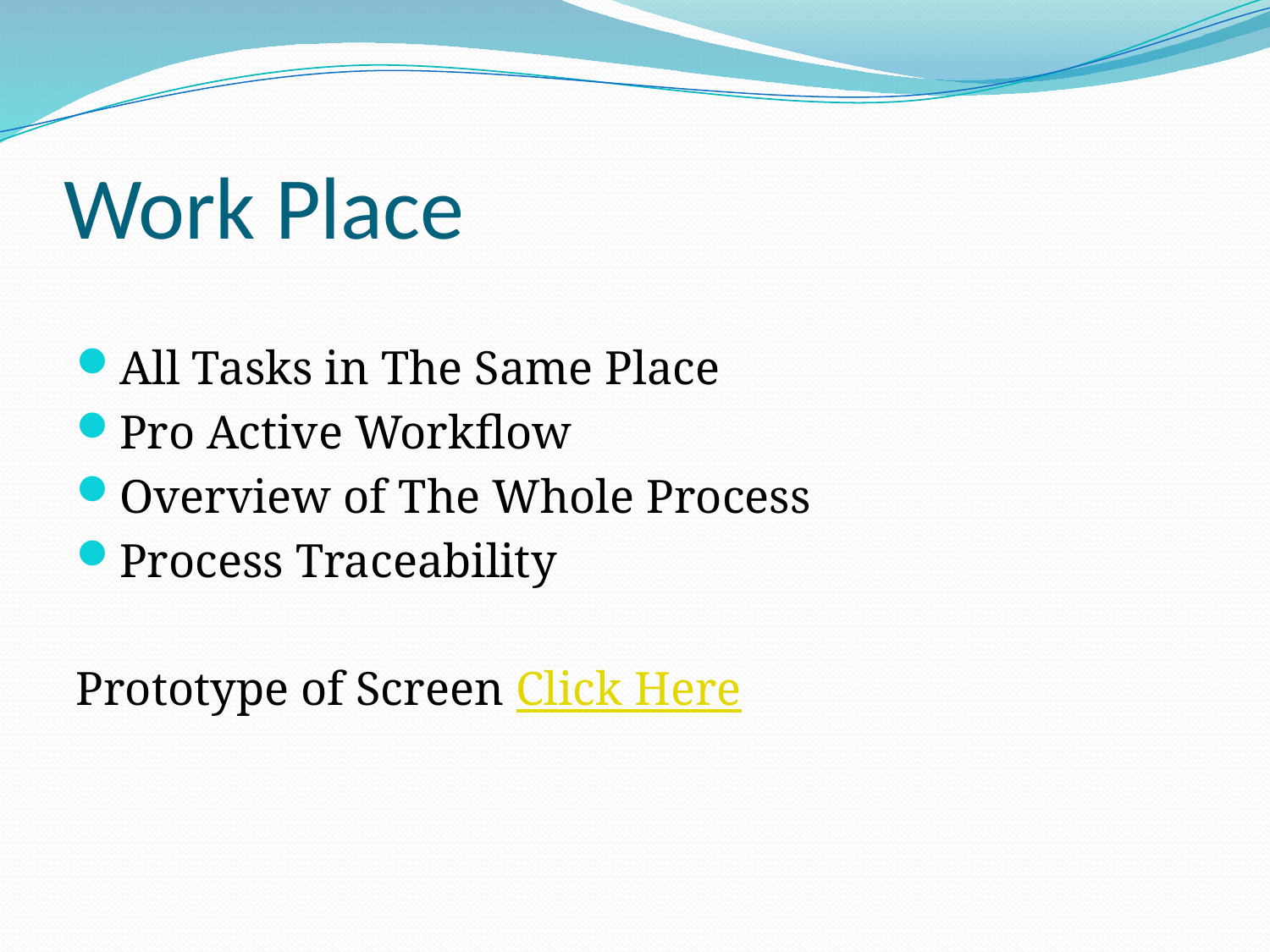

# Work Place

All Tasks in The Same Place
Pro Active Workflow
Overview of The Whole Process
Process Traceability

Prototype of Screen Click Here